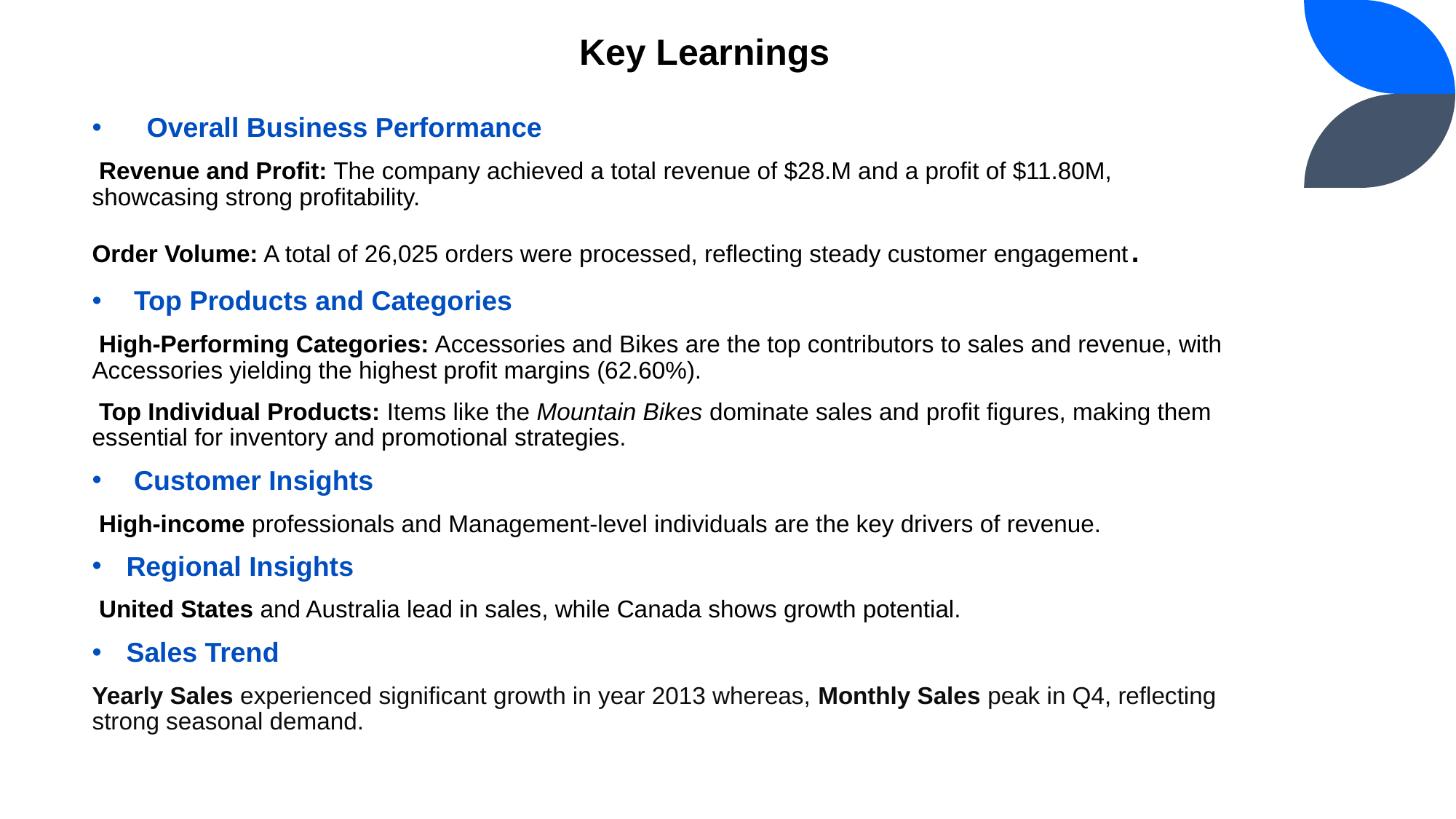

Key Learnings
Overall Business Performance
 Revenue and Profit: The company achieved a total revenue of $28.M and a profit of $11.80M, showcasing strong profitability.
Order Volume: A total of 26,025 orders were processed, reflecting steady customer engagement.
 Top Products and Categories
 High-Performing Categories: Accessories and Bikes are the top contributors to sales and revenue, with Accessories yielding the highest profit margins (62.60%).
 Top Individual Products: Items like the Mountain Bikes dominate sales and profit figures, making them essential for inventory and promotional strategies.
 Customer Insights
 High-income professionals and Management-level individuals are the key drivers of revenue.
Regional Insights
 United States and Australia lead in sales, while Canada shows growth potential.
Sales Trend
Yearly Sales experienced significant growth in year 2013 whereas, Monthly Sales peak in Q4, reflecting strong seasonal demand.